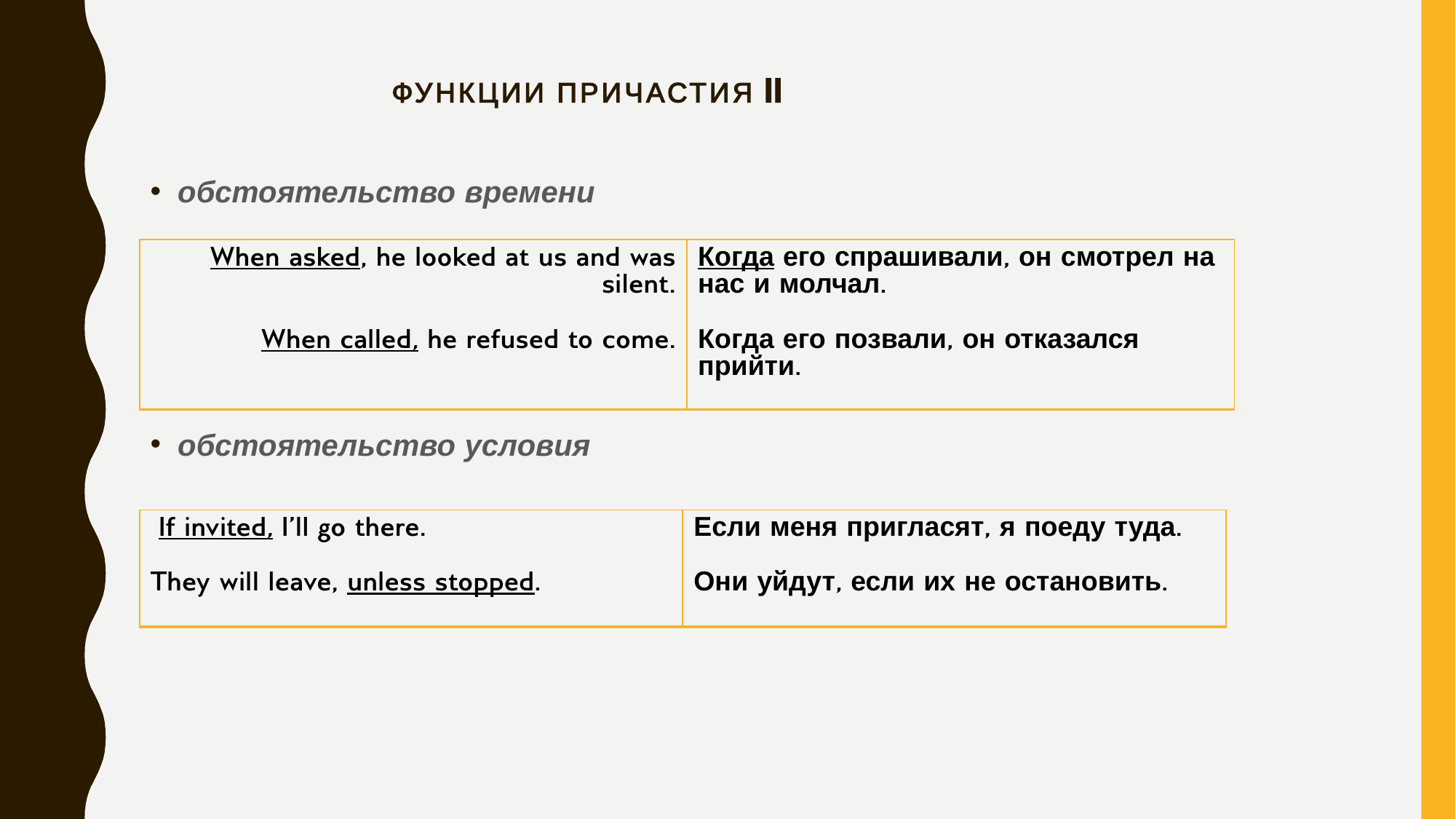

# Функции Причастия II
обстоятельство времени

обстоятельство условия

| When asked, he looked at us and was silent. When called, he refused to come. | Когда его спрашивали, он смотрел на нас и молчал. Когда его позвали, он отказался прийти. |
| --- | --- |
| If invited, I’ll go there. They will leave, unless stopped. | Если меня пригласят, я поеду туда. Они уйдут, если их не остановить. |
| --- | --- |